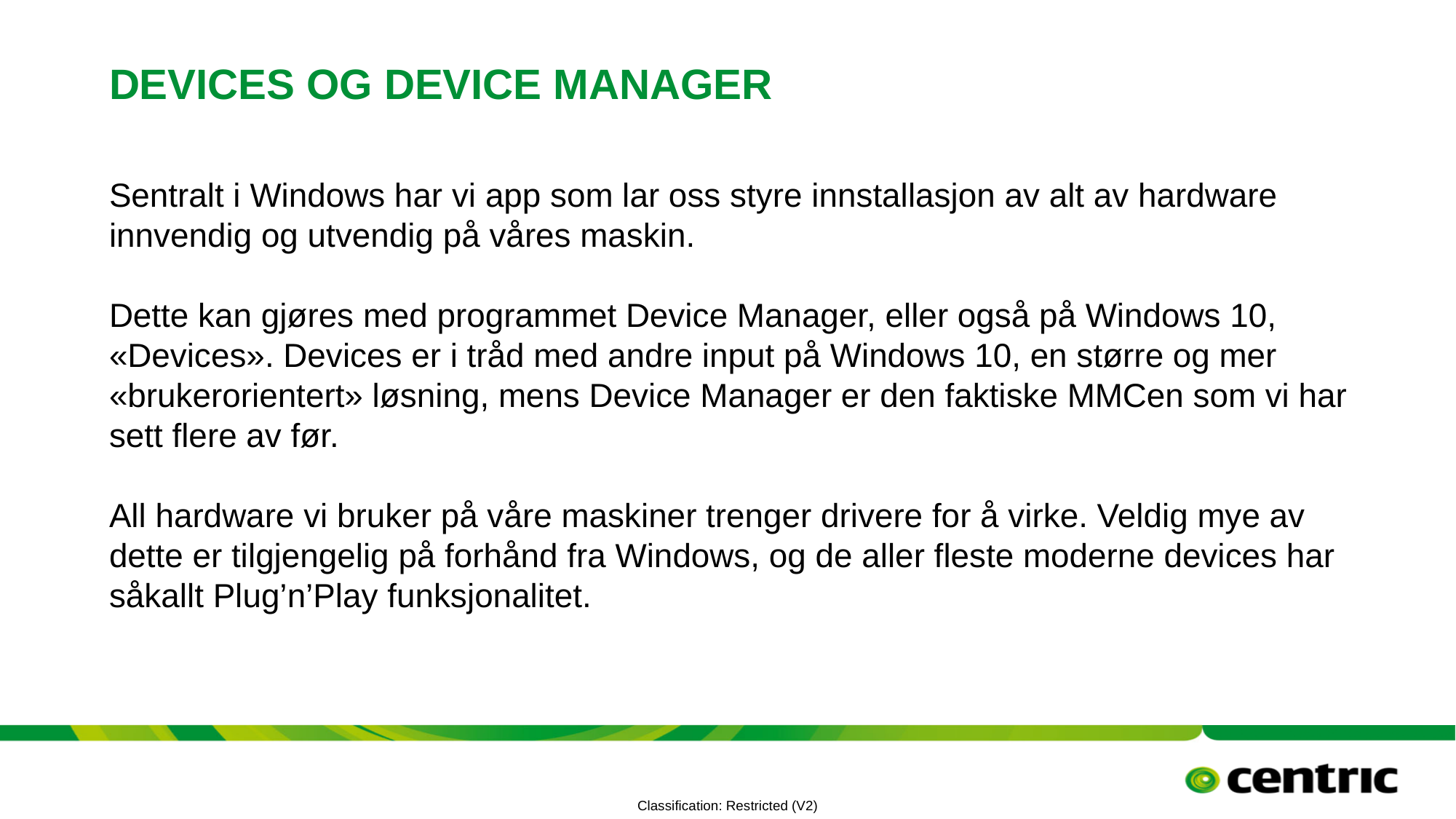

# Devices og device manager
Sentralt i Windows har vi app som lar oss styre innstallasjon av alt av hardware innvendig og utvendig på våres maskin.

Dette kan gjøres med programmet Device Manager, eller også på Windows 10, «Devices». Devices er i tråd med andre input på Windows 10, en større og mer «brukerorientert» løsning, mens Device Manager er den faktiske MMCen som vi har sett flere av før.

All hardware vi bruker på våre maskiner trenger drivere for å virke. Veldig mye av dette er tilgjengelig på forhånd fra Windows, og de aller fleste moderne devices har såkallt Plug’n’Play funksjonalitet.